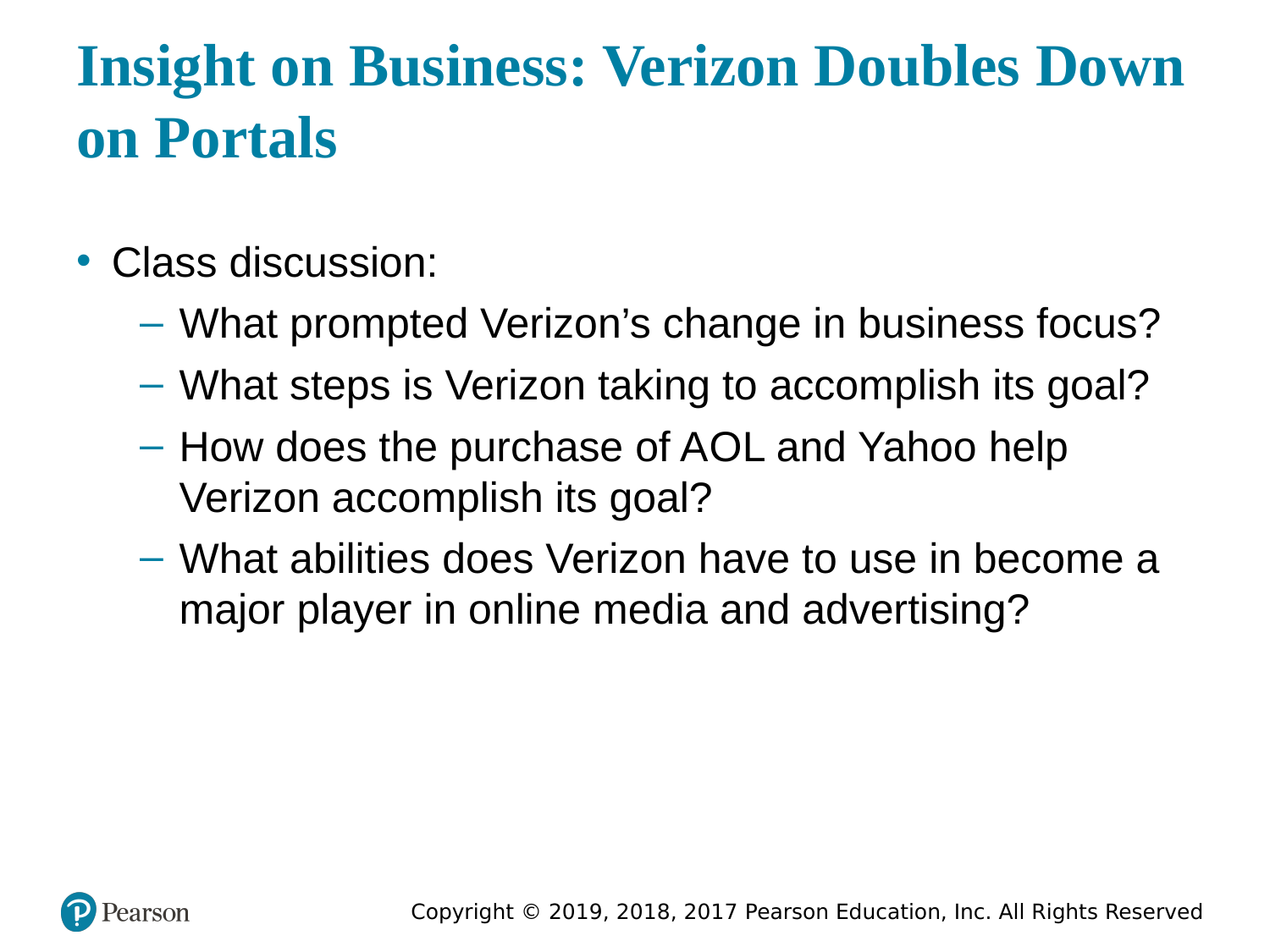

# Insight on Business: Verizon Doubles Down on Portals
Class discussion:
What prompted Verizon’s change in business focus?
What steps is Verizon taking to accomplish its goal?
How does the purchase of A O L and Yahoo help Verizon accomplish its goal?
What abilities does Verizon have to use in become a major player in online media and advertising?